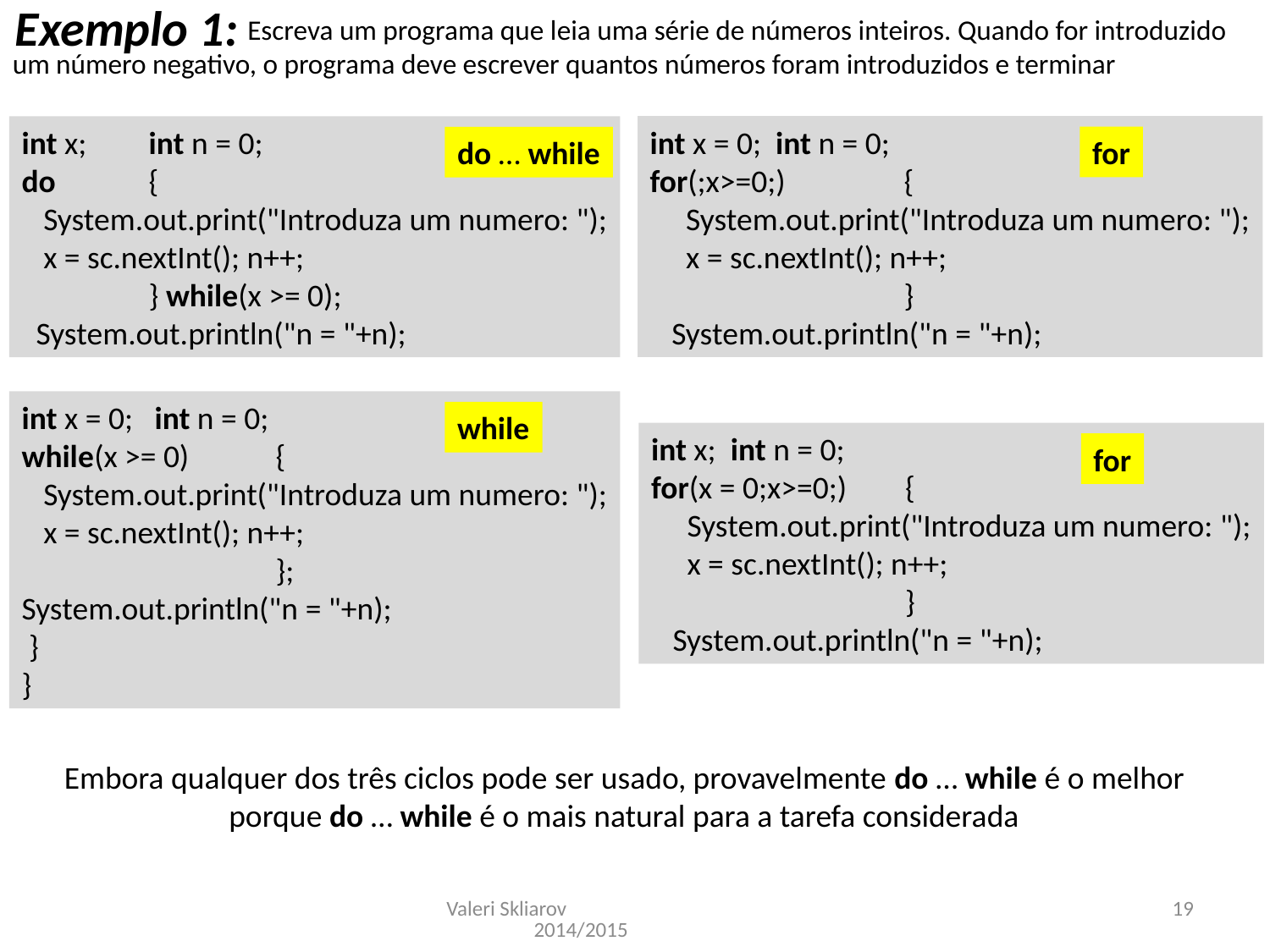

Exemplo 1:
                                     Escreva um programa que leia uma série de números inteiros. Quando for introduzido um número negativo, o programa deve escrever quantos números foram introduzidos e terminar
int x = 0;  int n = 0;
for(;x>=0;)	{
     System.out.print("Introduza um numero: ");
     x = sc.nextInt(); n++;
   		}
   System.out.println("n = "+n);
int x;	int n = 0;
do	{
   System.out.print("Introduza um numero: ");
   x = sc.nextInt(); n++;
  	} while(x >= 0);
  System.out.println("n = "+n);
for
do … while
int x = 0;   int n = 0;
while(x >= 0)	{
   System.out.print("Introduza um numero: ");
   x = sc.nextInt(); n++;
  		};
System.out.println("n = "+n);
 }
}
while
int x;  int n = 0;
for(x = 0;x>=0;)	{
     System.out.print("Introduza um numero: ");
     x = sc.nextInt(); n++;
   		}
   System.out.println("n = "+n);
for
Embora qualquer dos três ciclos pode ser usado, provavelmente do … while é o melhor porque do … while é o mais natural para a tarefa considerada
Valeri Skliarov                                                                      2014/2015
19